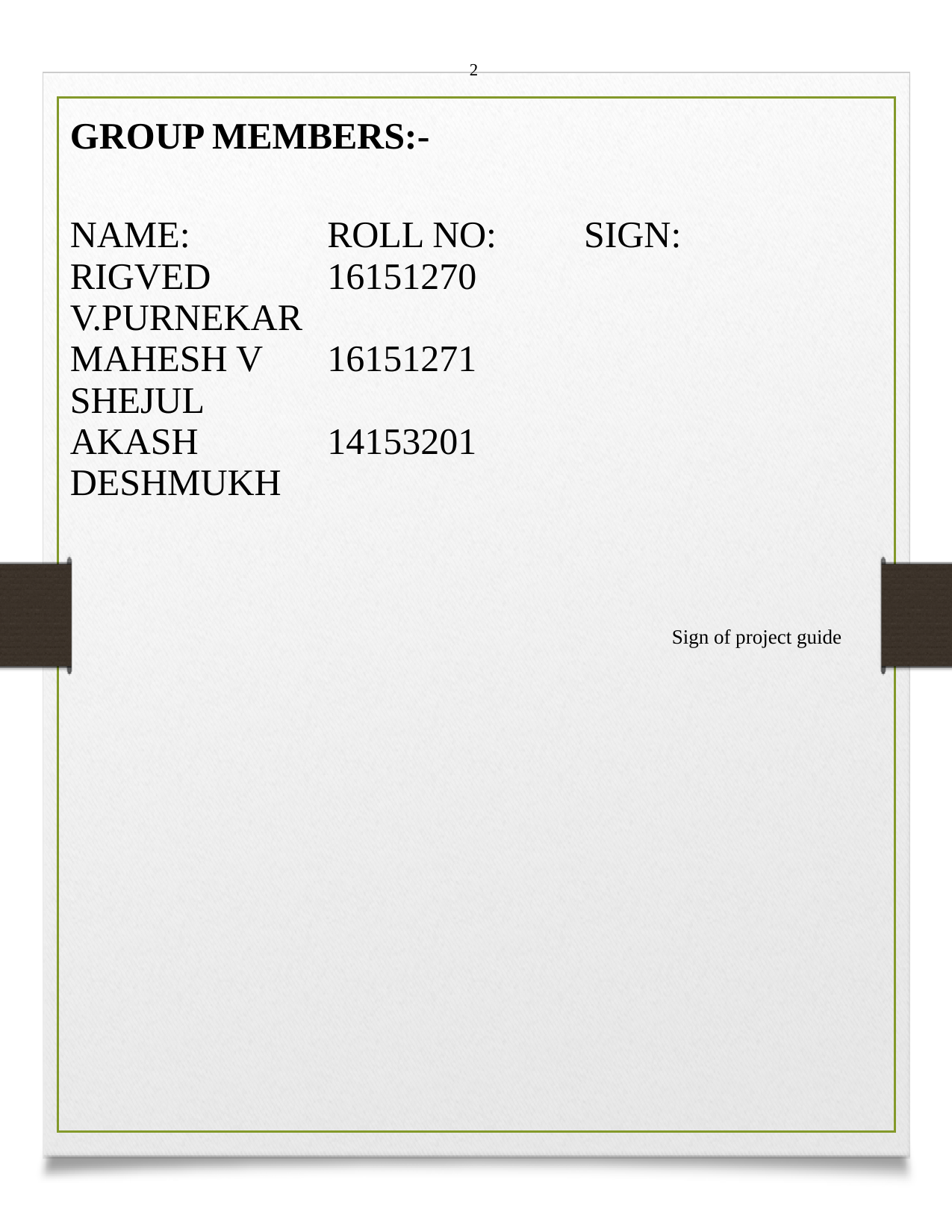

2
GROUP MEMBERS:-
| NAME: | ROLL NO: | SIGN: |
| --- | --- | --- |
| RIGVED V.PURNEKAR | 16151270 |  |
| MAHESH V SHEJUL | 16151271 |  |
| AKASH DESHMUKH | 14153201 |  |
Sign of project guide